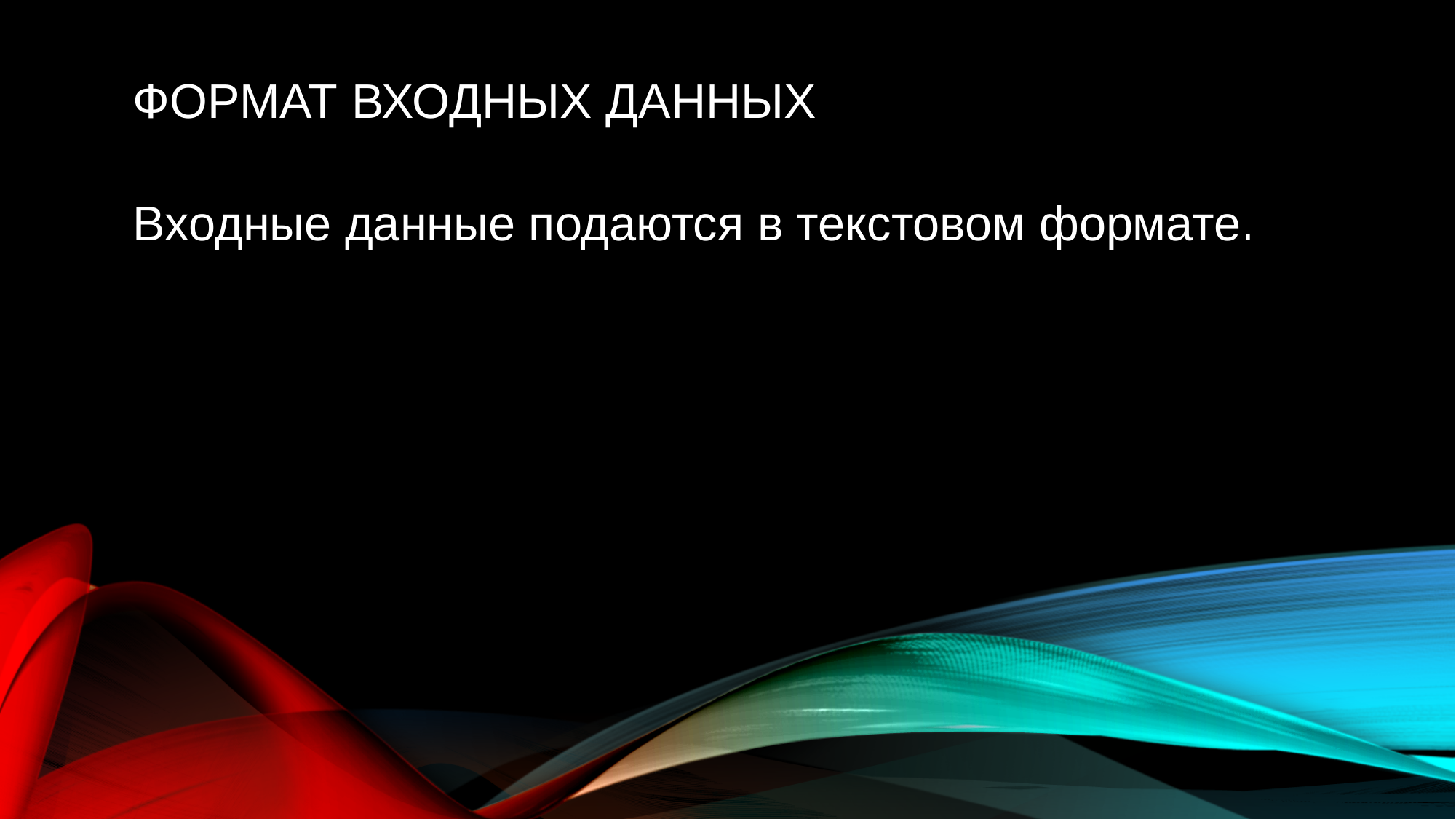

# Формат входных данных
Входные данные подаются в текстовом формате.